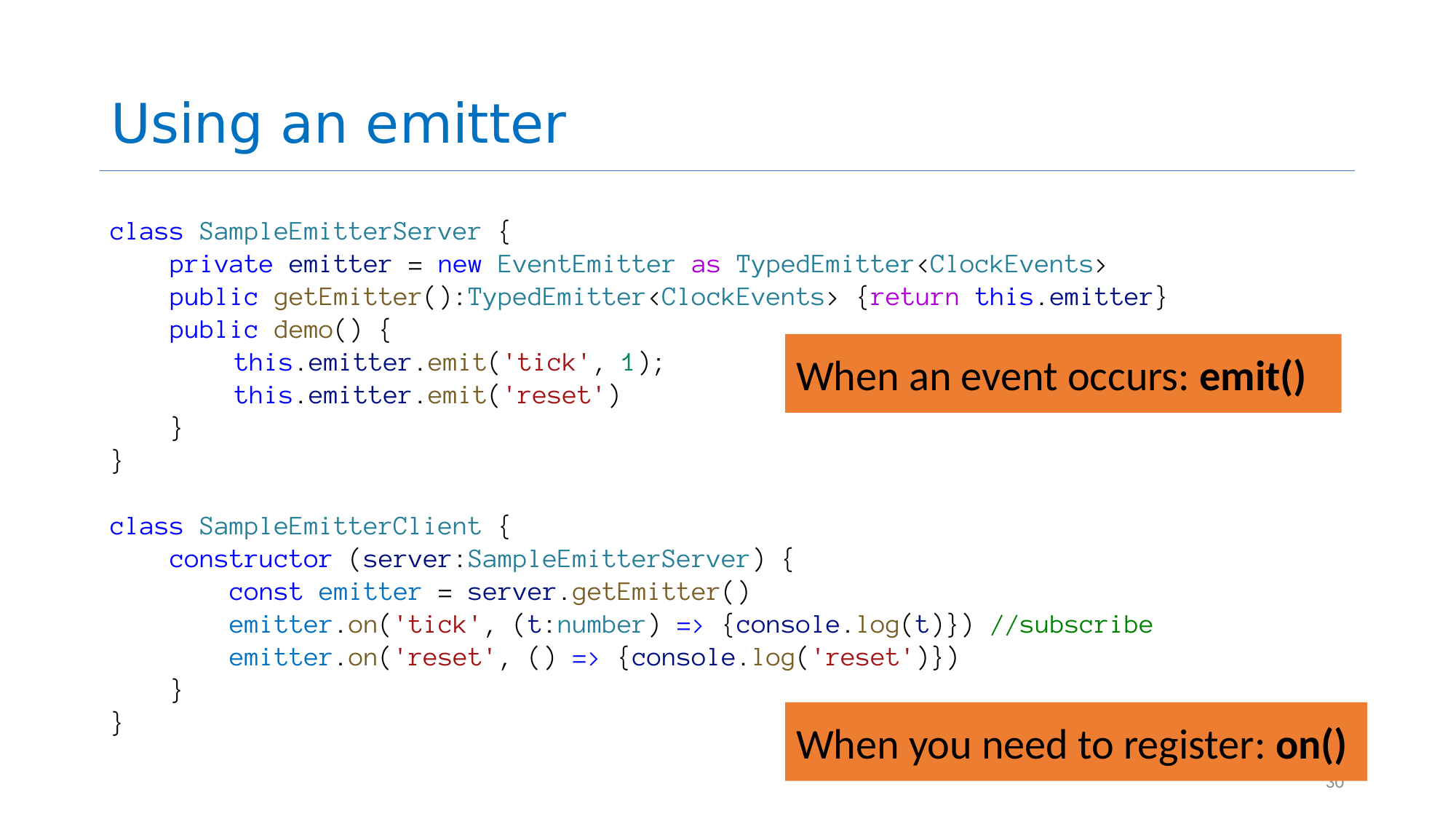

# Using an emitter
class SampleEmitterServer {
    private emitter = new EventEmitter as TypedEmitter<ClockEvents>
    public getEmitter():TypedEmitter<ClockEvents> {return this.emitter}
    public demo() {
    	 this.emitter.emit('tick', 1);
	 this.emitter.emit('reset')
    }
}
class SampleEmitterClient {
    constructor (server:SampleEmitterServer) {
        const emitter = server.getEmitter()
        emitter.on('tick', (t:number) => {console.log(t)}) //subscribe
        emitter.on('reset', () => {console.log('reset')})
    }
}
When an event occurs: emit()
When you need to register: on()
30